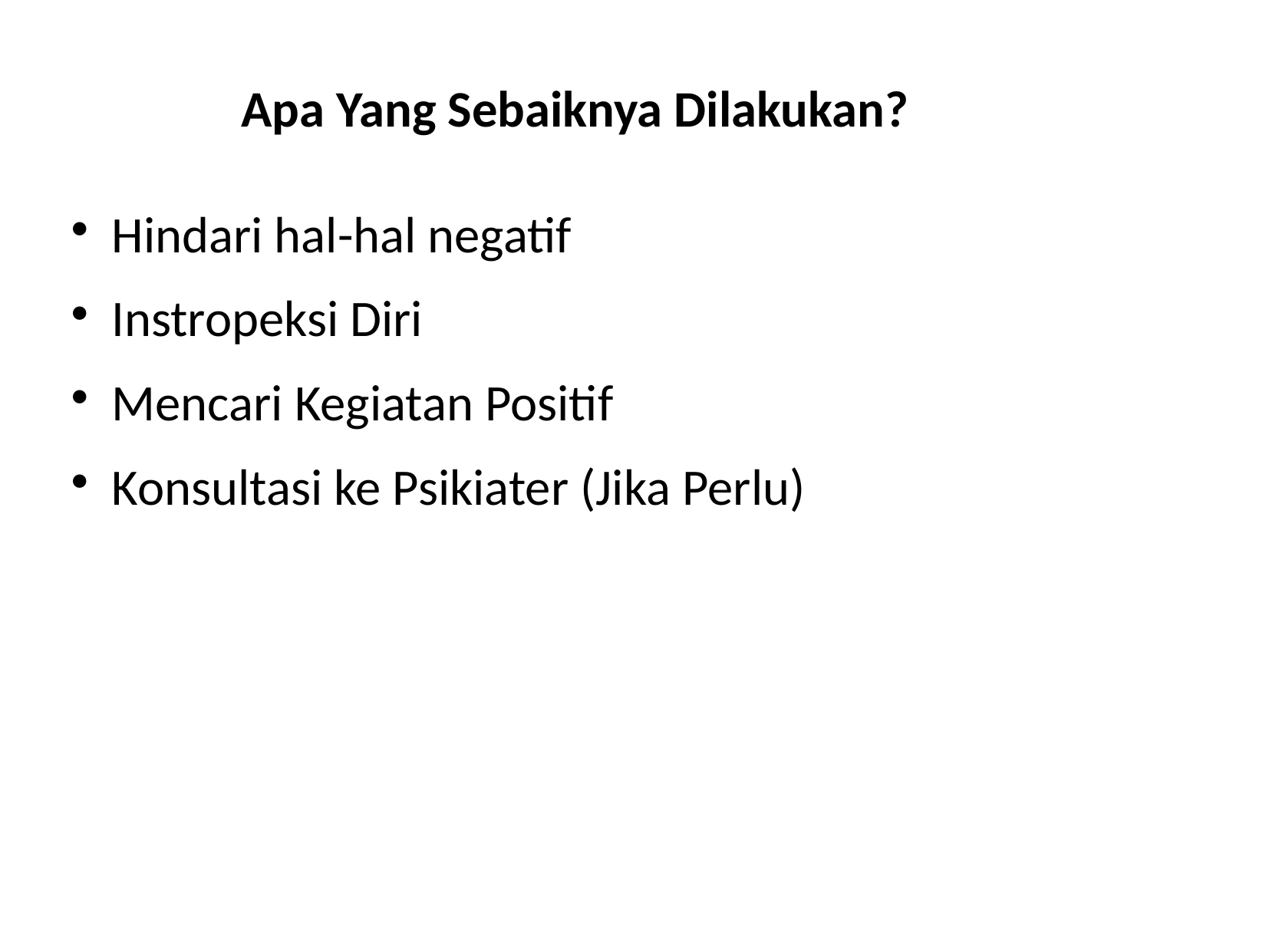

Apa Yang Sebaiknya Dilakukan?
Hindari hal-hal negatif
Instropeksi Diri
Mencari Kegiatan Positif
Konsultasi ke Psikiater (Jika Perlu)